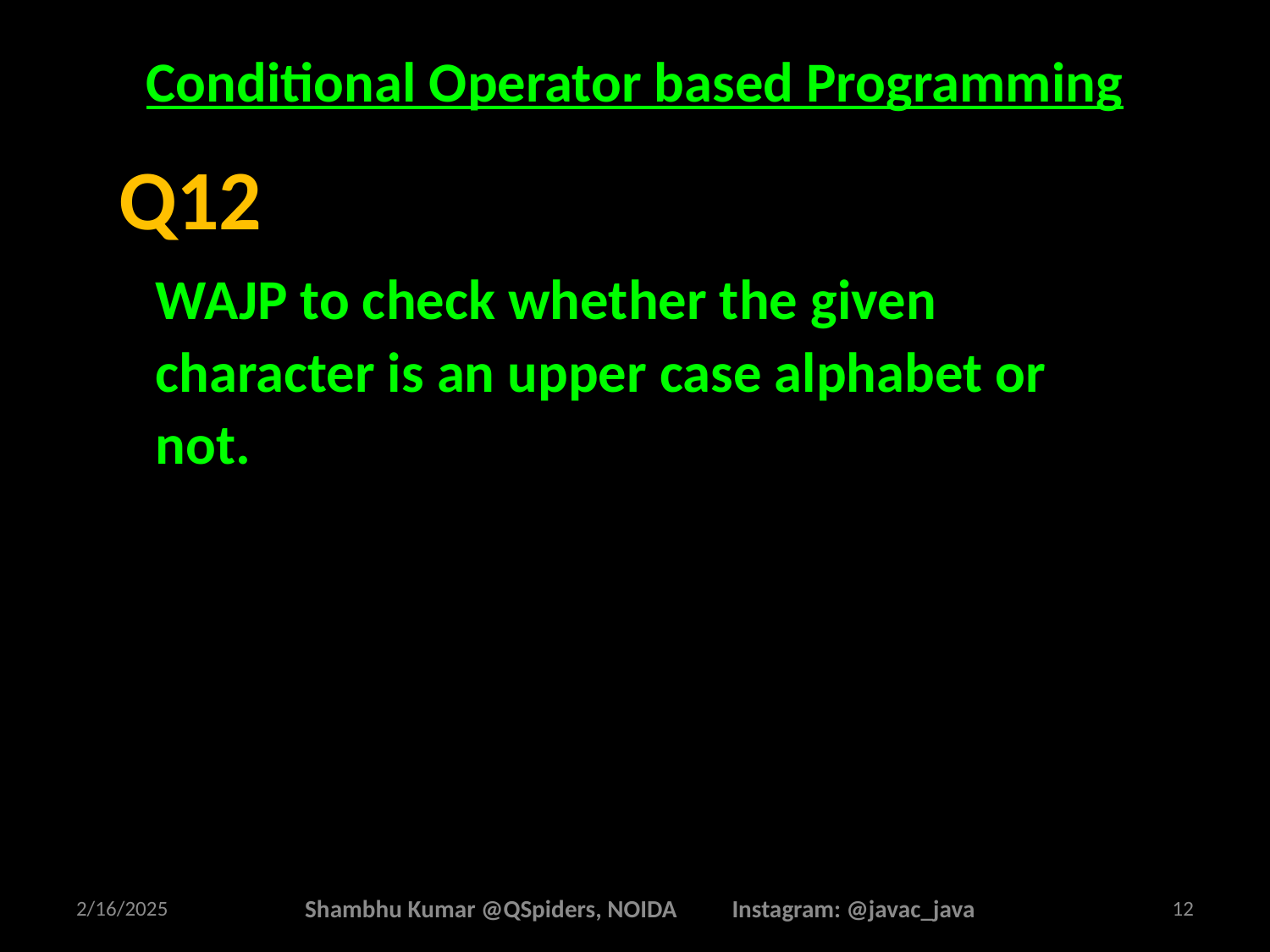

# Conditional Operator based Programming

WAJP to check whether the given character is an upper case alphabet or not.
Q12
2/16/2025
Shambhu Kumar @QSpiders, NOIDA          Instagram: @javac_java
12